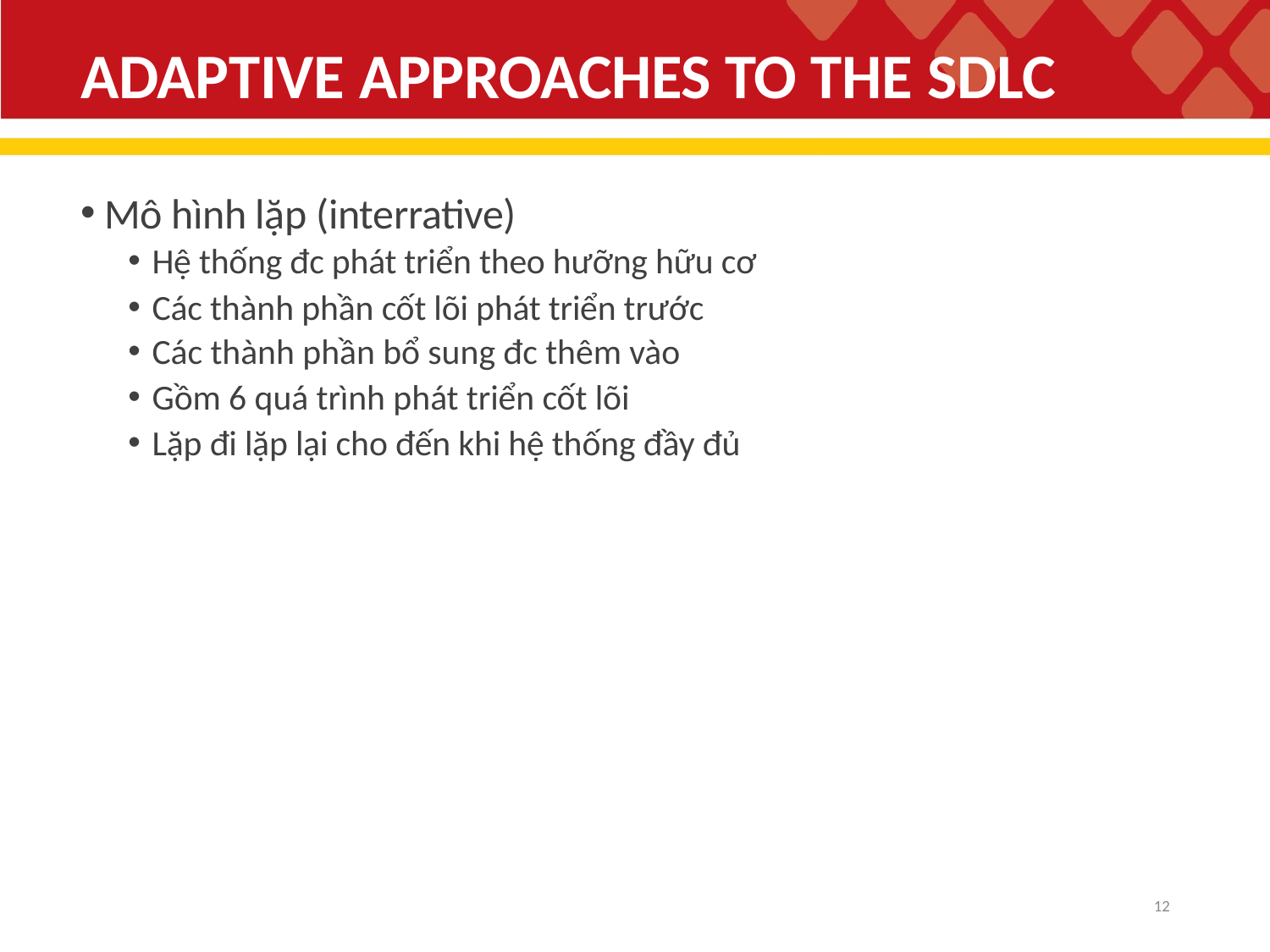

# ADAPTIVE APPROACHES TO THE SDLC
Mô hình lặp (interrative)
Hệ thống đc phát triển theo hưỡng hữu cơ
Các thành phần cốt lõi phát triển trước
Các thành phần bổ sung đc thêm vào
Gồm 6 quá trình phát triển cốt lõi
Lặp đi lặp lại cho đến khi hệ thống đầy đủ
12